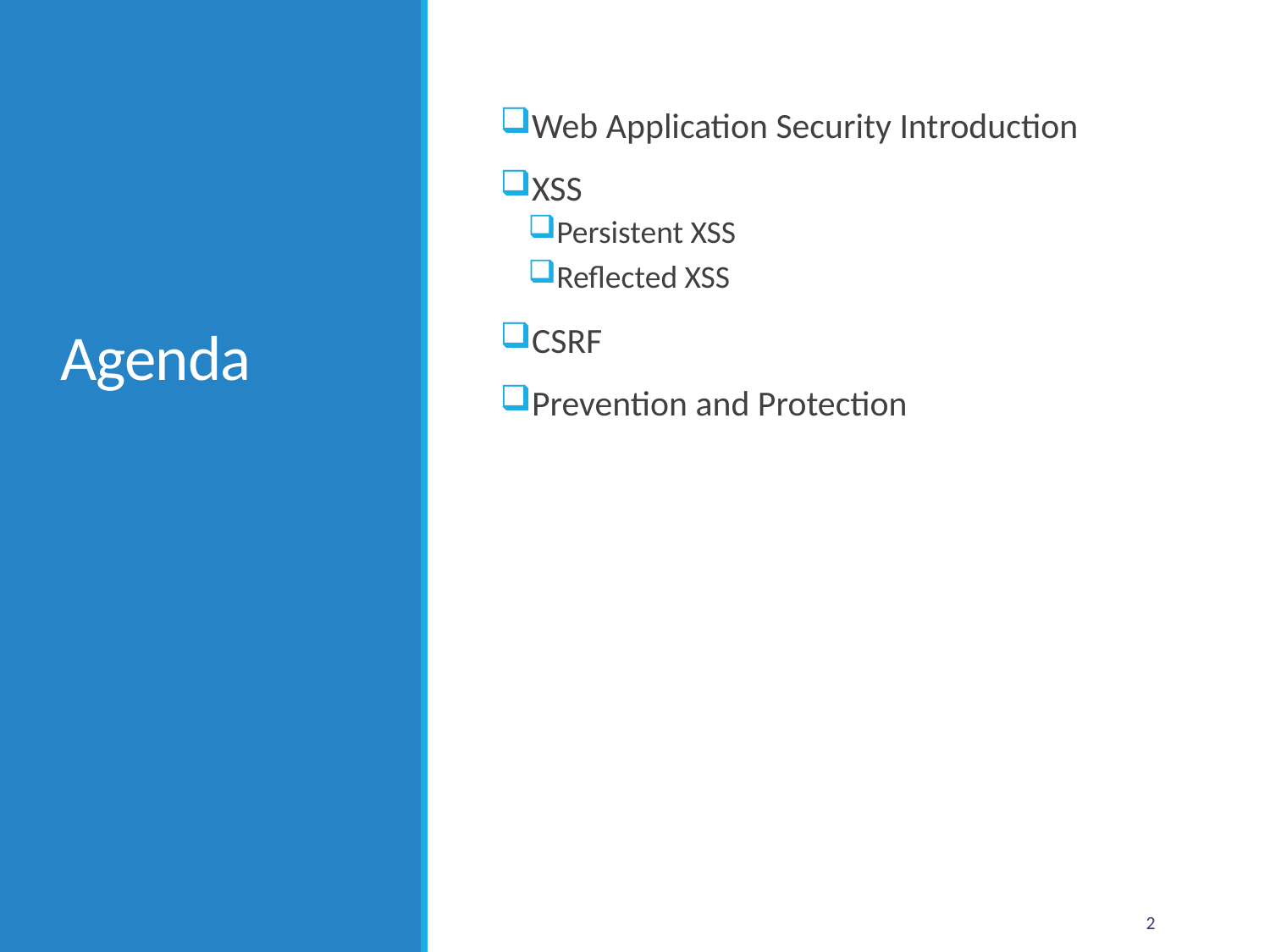

# Agenda
Web Application Security Introduction
XSS
Persistent XSS
Reflected XSS
CSRF
Prevention and Protection
2